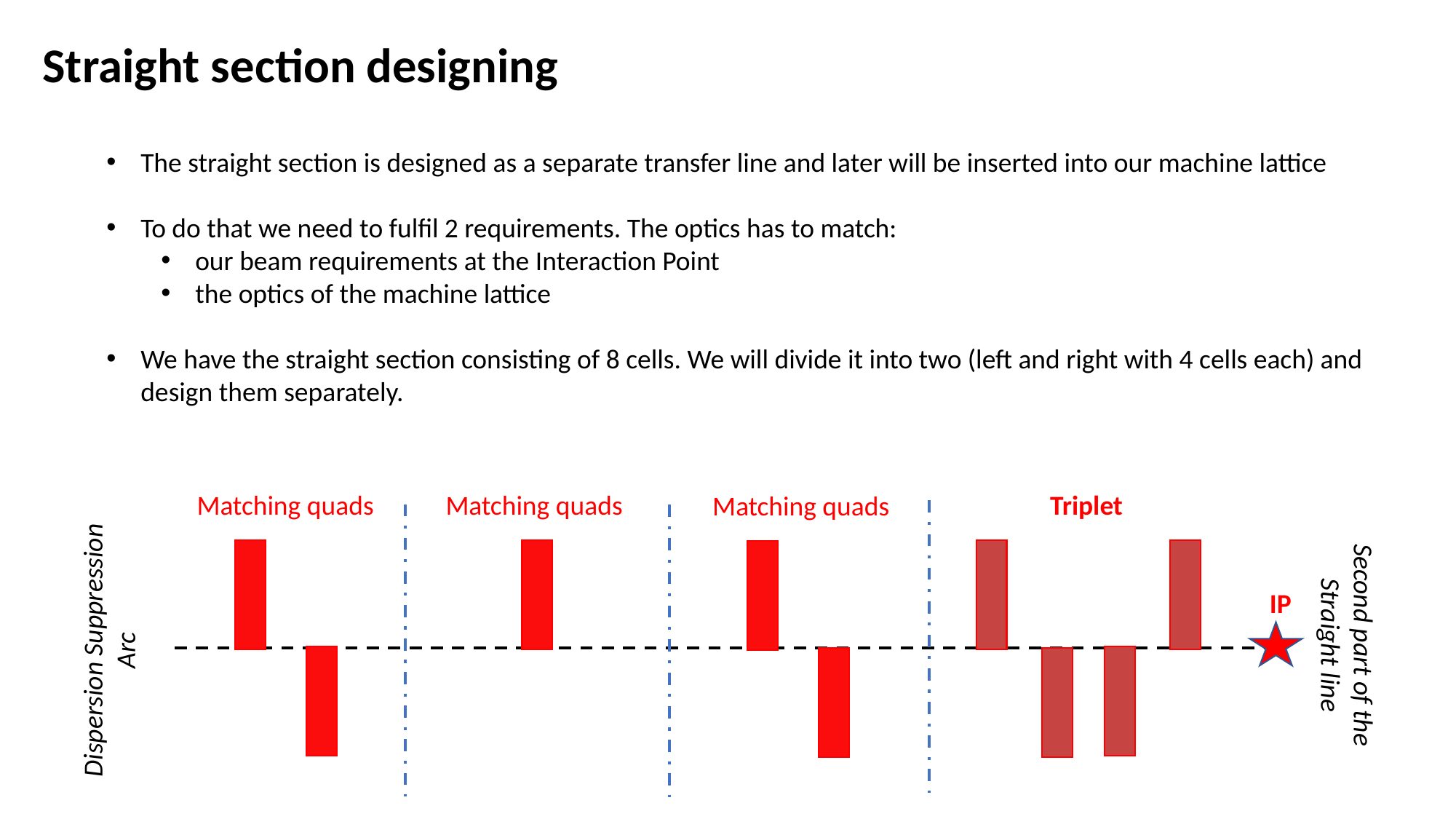

Straight section designing
The straight section is designed as a separate transfer line and later will be inserted into our machine lattice

To do that we need to fulfil 2 requirements. The optics has to match:
our beam requirements at the Interaction Point
the optics of the machine lattice

We have the straight section consisting of 8 cells. We will divide it into two (left and right with 4 cells each) and design them separately.
Matching quads
Triplet
Matching quads
Matching quads

IP
Second part of the
Straight line
Dispersion Suppression
Arc